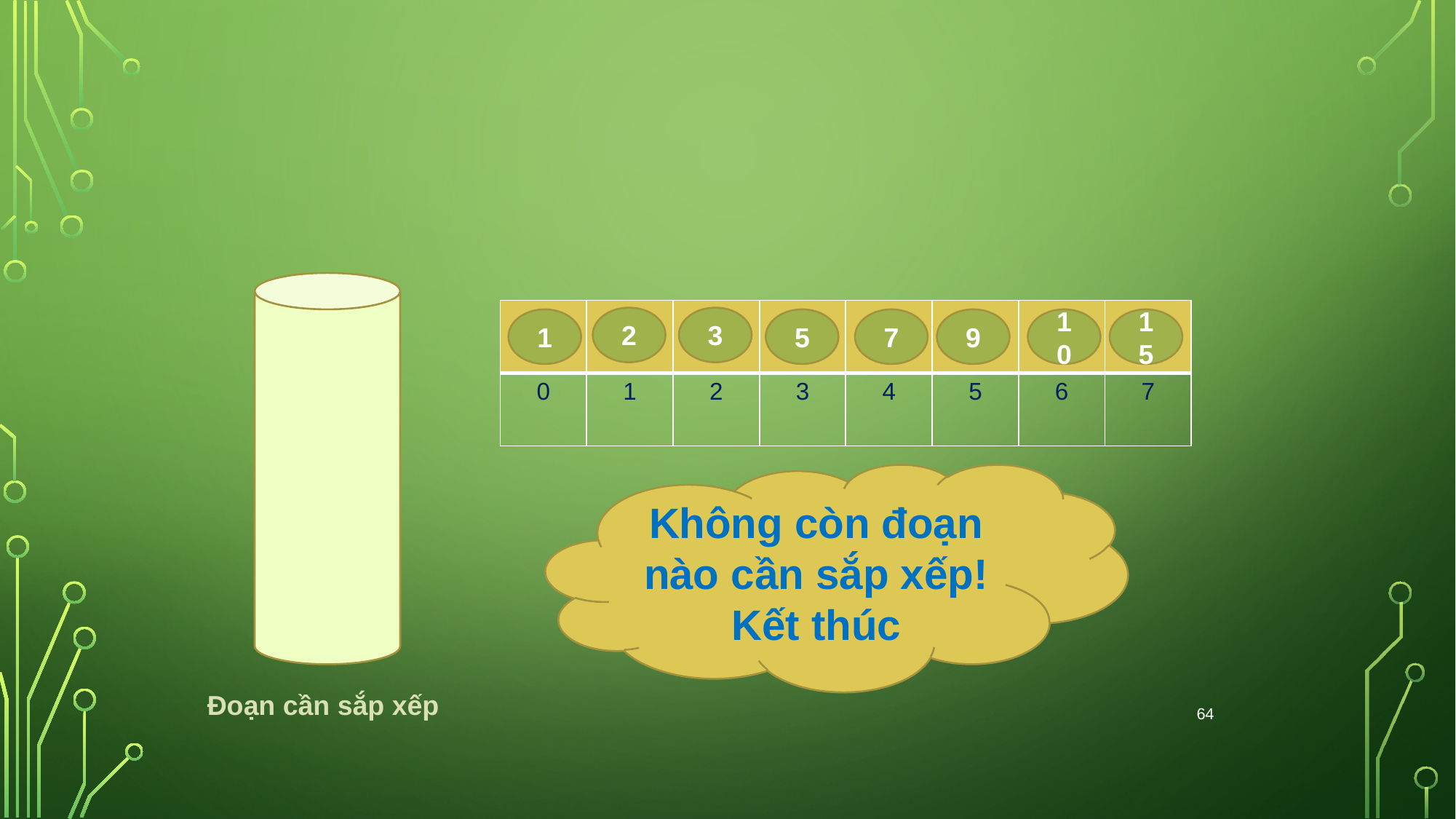

|  |  |  |  |  |  |  |  |
| --- | --- | --- | --- | --- | --- | --- | --- |
| 0 | 1 | 2 | 3 | 4 | 5 | 6 | 7 |
2
3
1
5
7
9
10
15
Không còn đoạn nào cần sắp xếp!
Kết thúc
Đoạn cần sắp xếp
64